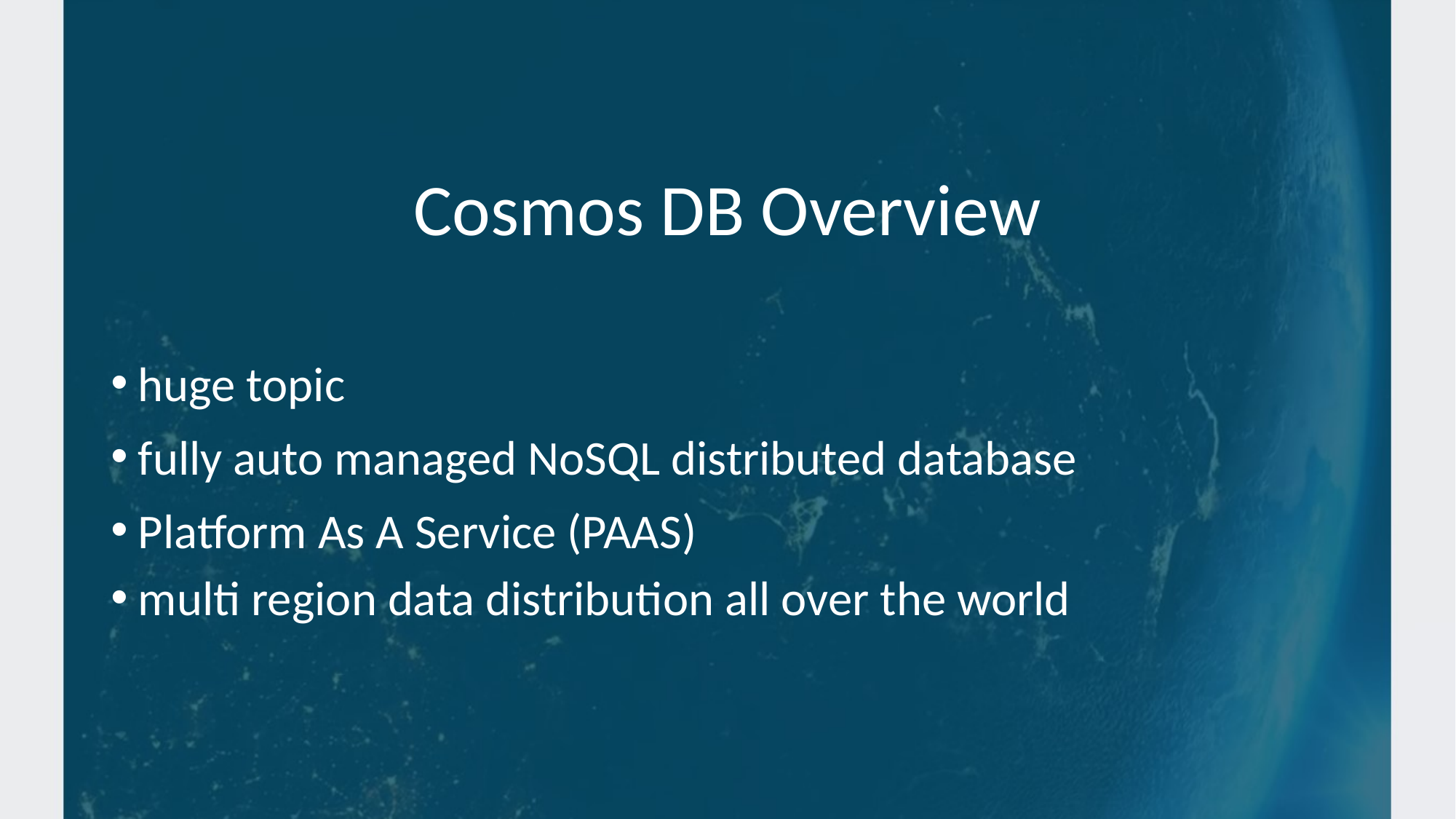

# Cosmos DB Overview
huge topic
fully auto managed NoSQL distributed database
Platform As A Service (PAAS)
multi region data distribution all over the world